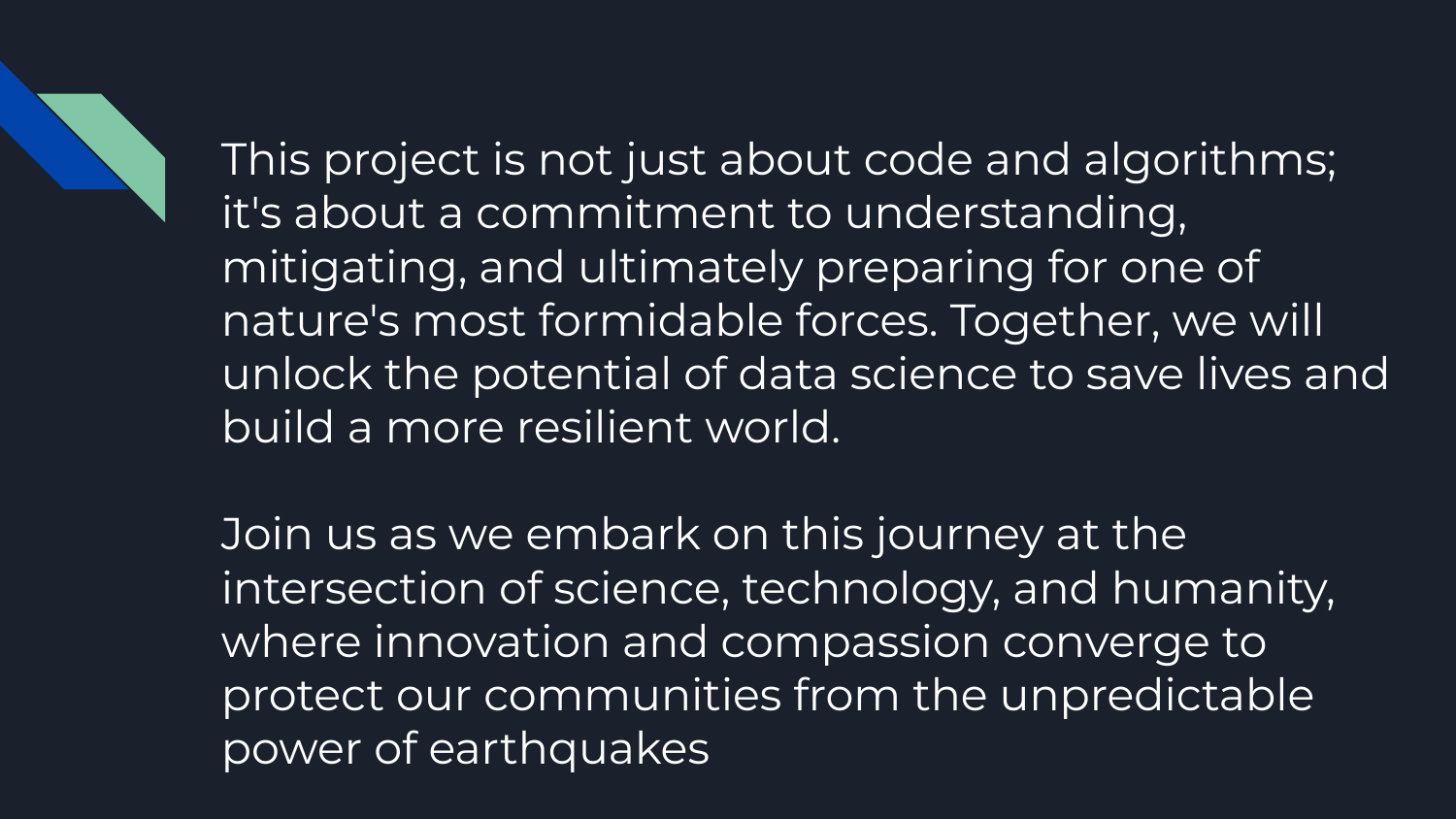

# This project is not just about code and algorithms; it's about a commitment to understanding, mitigating, and ultimately preparing for one of nature's most formidable forces. Together, we will unlock the potential of data science to save lives and build a more resilient world. Join us as we embark on this journey at the intersection of science, technology, and humanity, where innovation and compassion converge to protect our communities from the unpredictable power of earthquakes